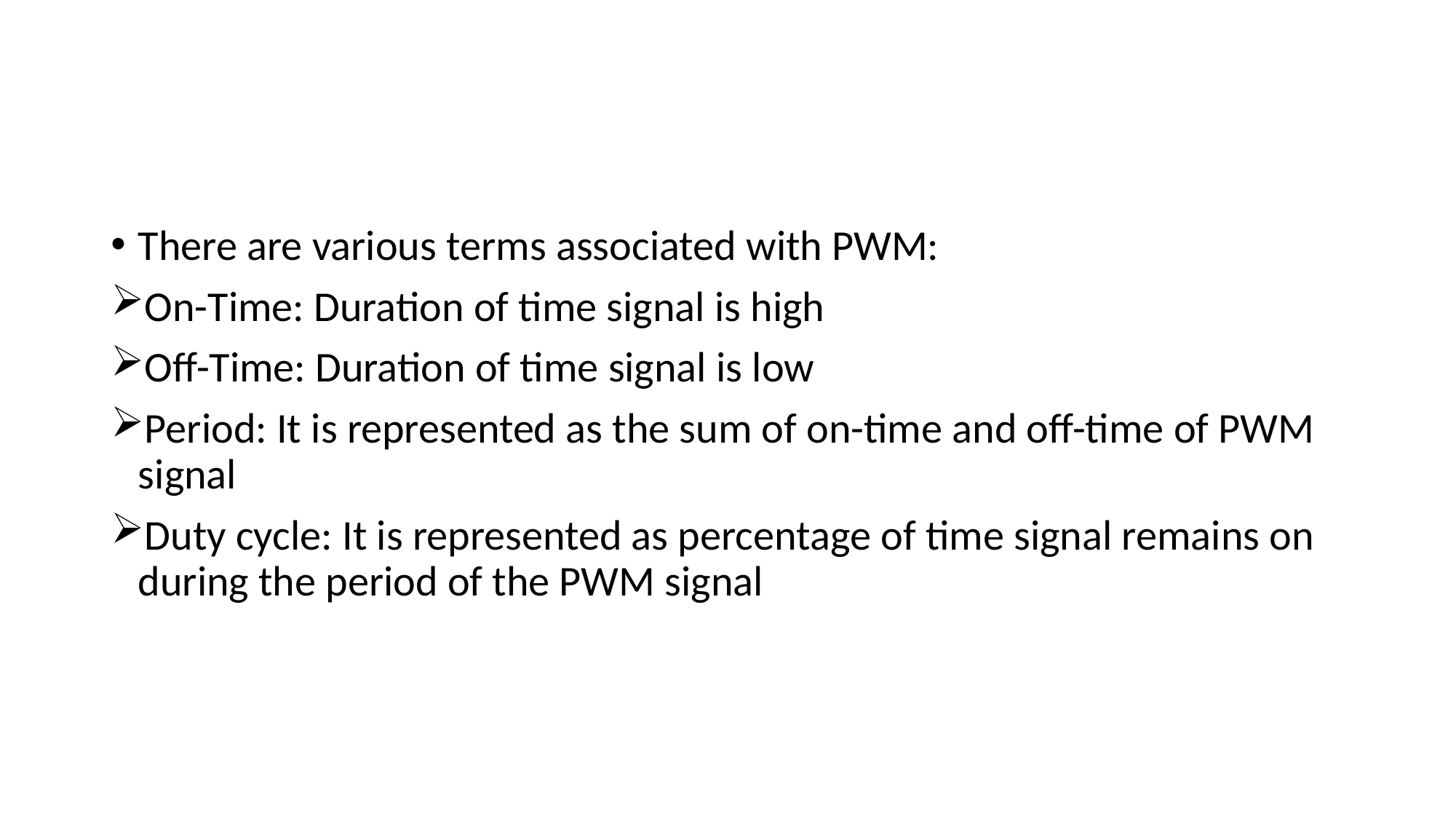

#
There are various terms associated with PWM:
On-Time: Duration of time signal is high
Off-Time: Duration of time signal is low
Period: It is represented as the sum of on-time and off-time of PWM signal
Duty cycle: It is represented as percentage of time signal remains on during the period of the PWM signal